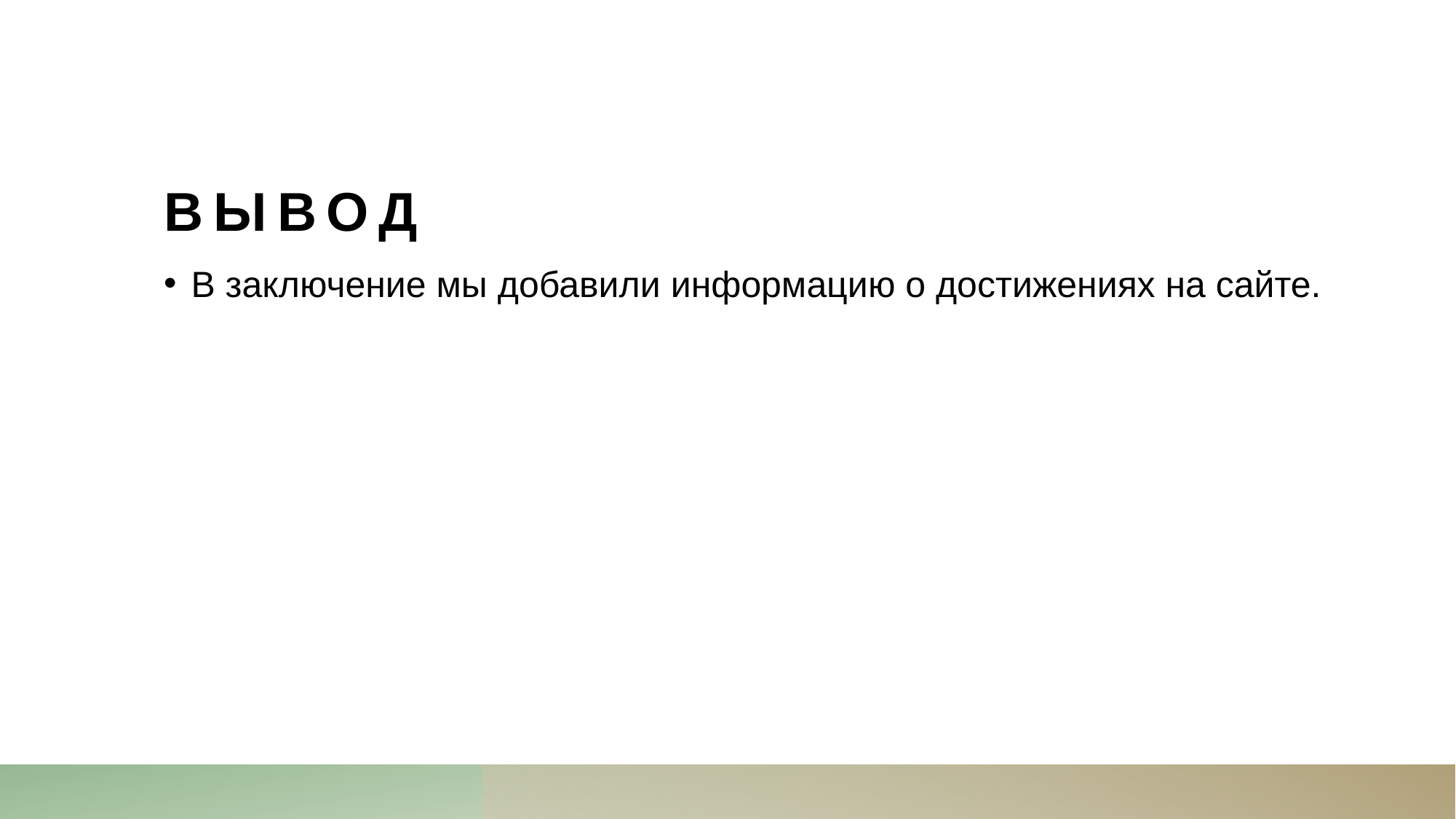

# Вывод
В заключение мы добавили информацию о достижениях на сайте.